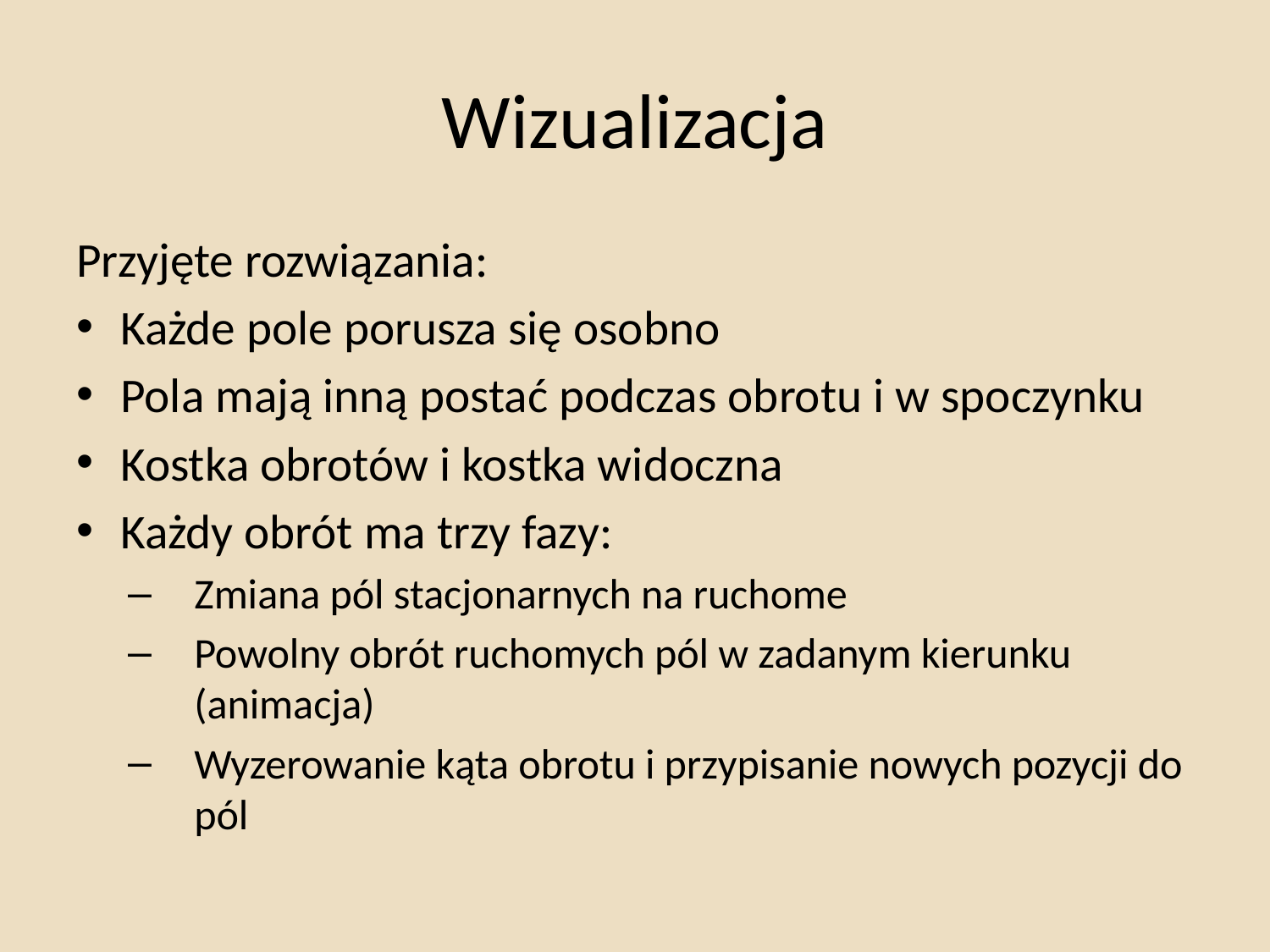

# Wizualizacja
Przyjęte rozwiązania:
Każde pole porusza się osobno
Pola mają inną postać podczas obrotu i w spoczynku
Kostka obrotów i kostka widoczna
Każdy obrót ma trzy fazy:
Zmiana pól stacjonarnych na ruchome
Powolny obrót ruchomych pól w zadanym kierunku (animacja)
Wyzerowanie kąta obrotu i przypisanie nowych pozycji do pól